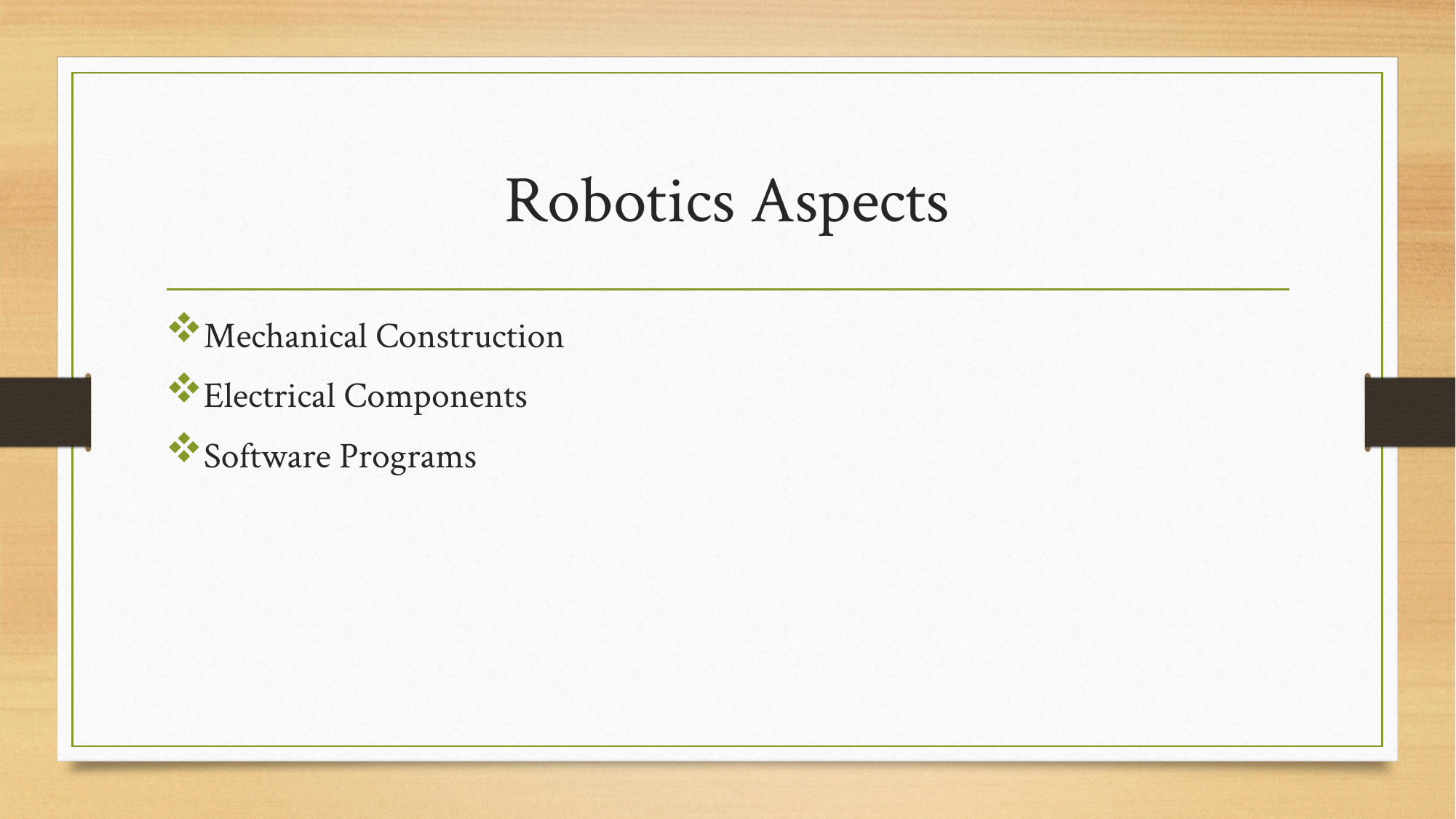

# Robotics Aspects
Mechanical Construction
Electrical Components
Software Programs